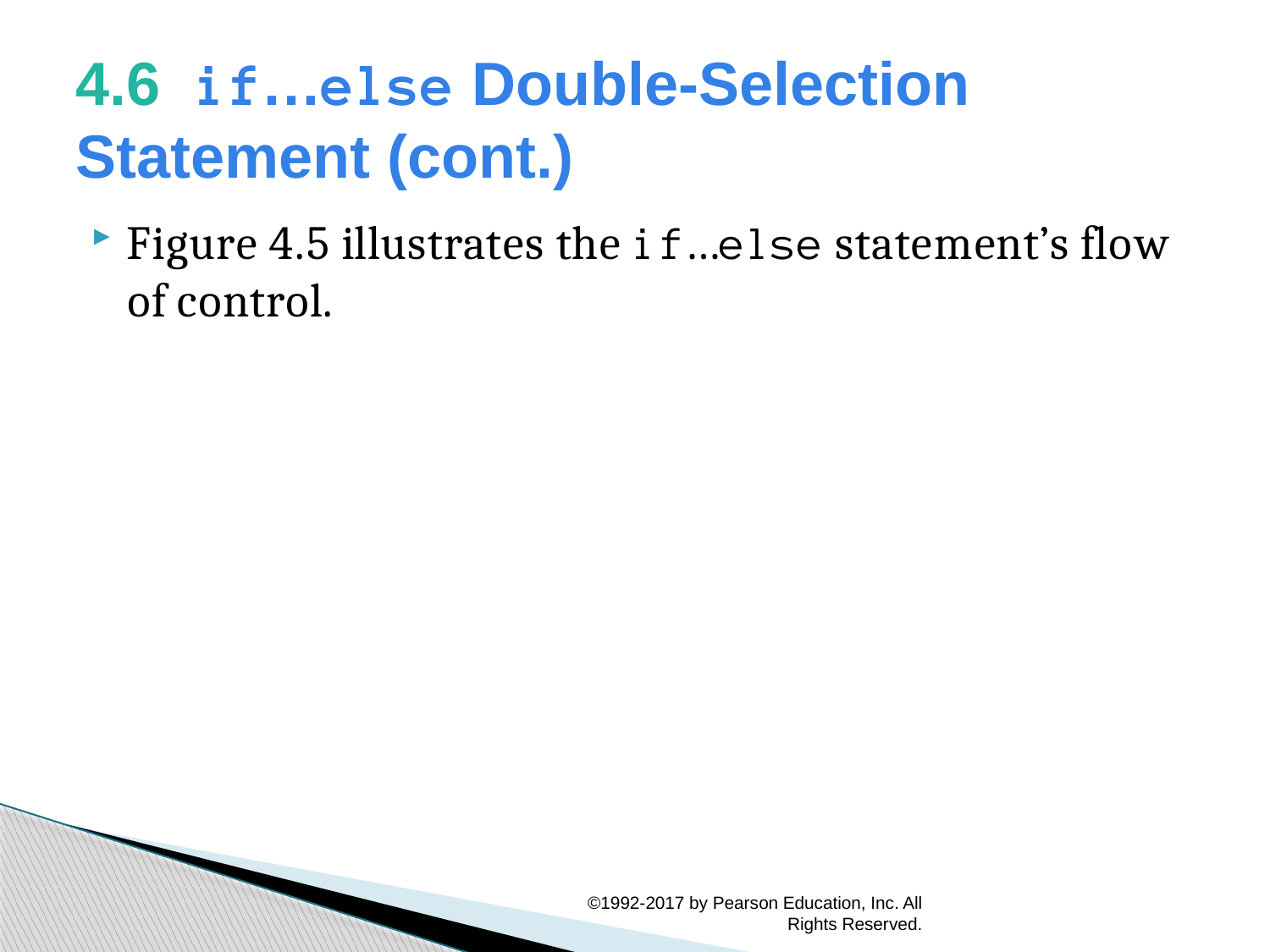

# 4.6  if…else Double-Selection Statement (cont.)
Figure 4.5 illustrates the if…else statement’s flow of control.
©1992-2017 by Pearson Education, Inc. All Rights Reserved.